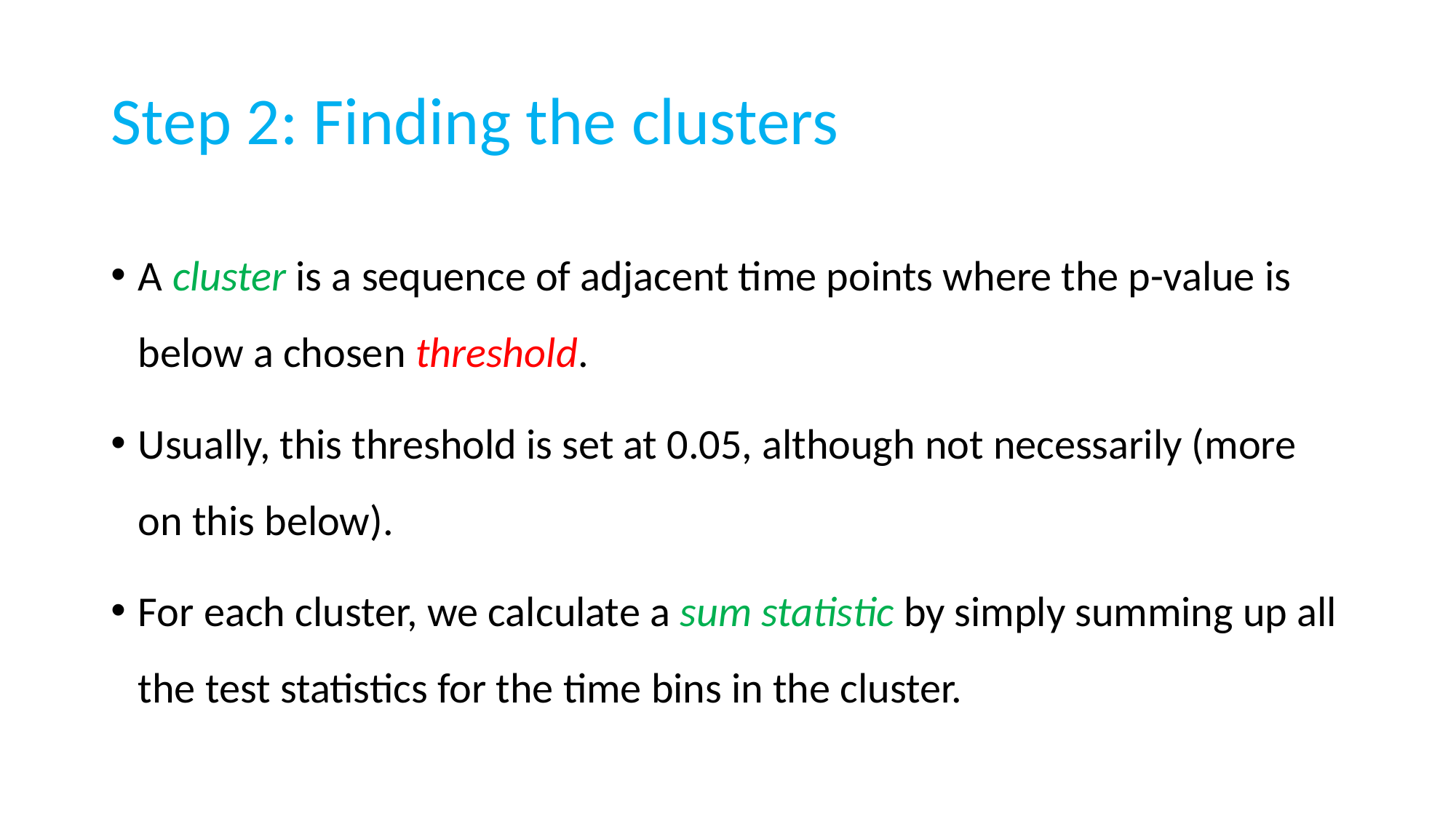

# Step 2: Finding the clusters
A cluster is a sequence of adjacent time points where the p-value is below a chosen threshold.
Usually, this threshold is set at 0.05, although not necessarily (more on this below).
For each cluster, we calculate a sum statistic by simply summing up all the test statistics for the time bins in the cluster.